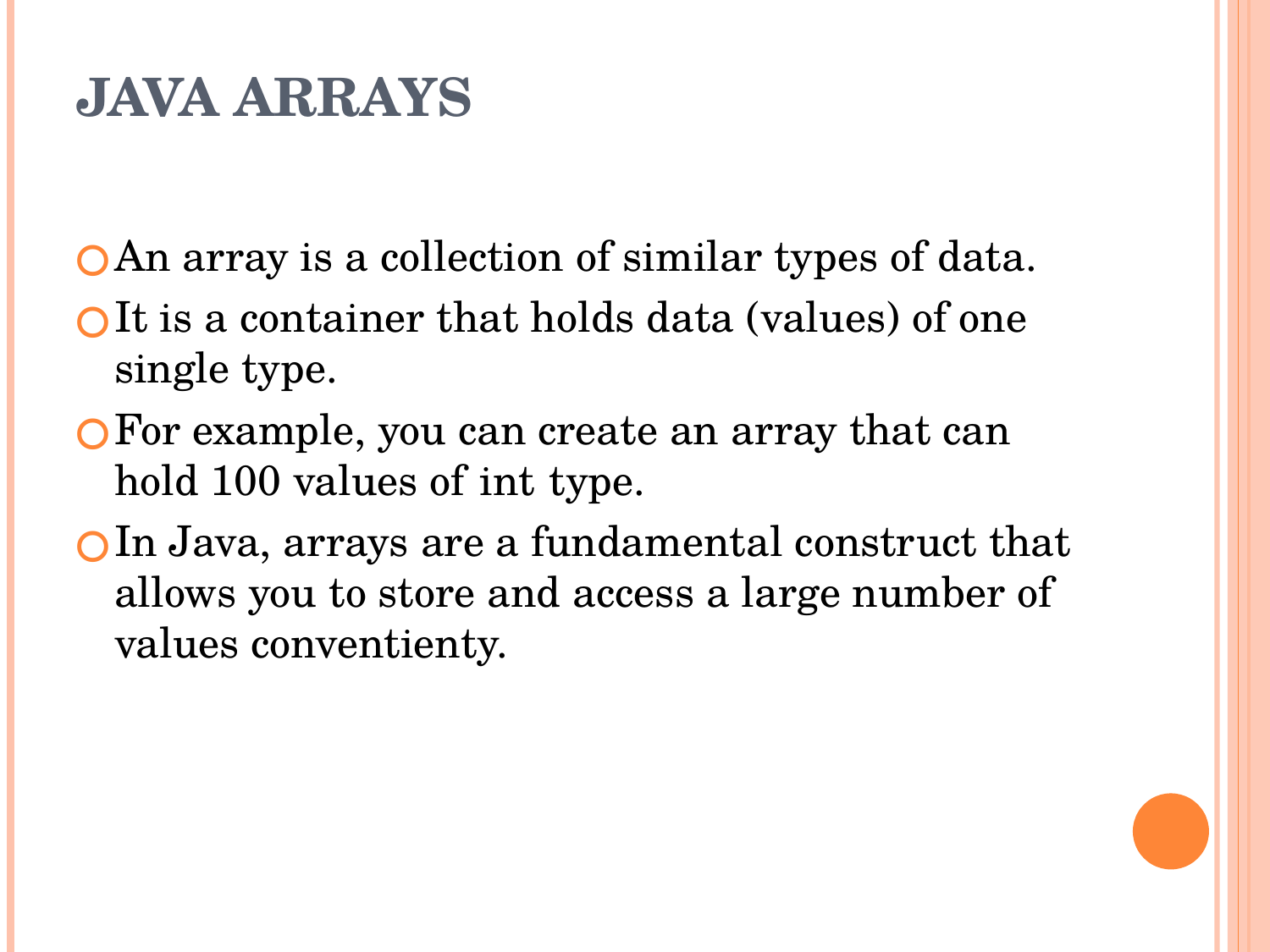

# Java Arrays
An array is a collection of similar types of data.
It is a container that holds data (values) of one single type.
For example, you can create an array that can hold 100 values of int type.
In Java, arrays are a fundamental construct that allows you to store and access a large number of values conventienty.